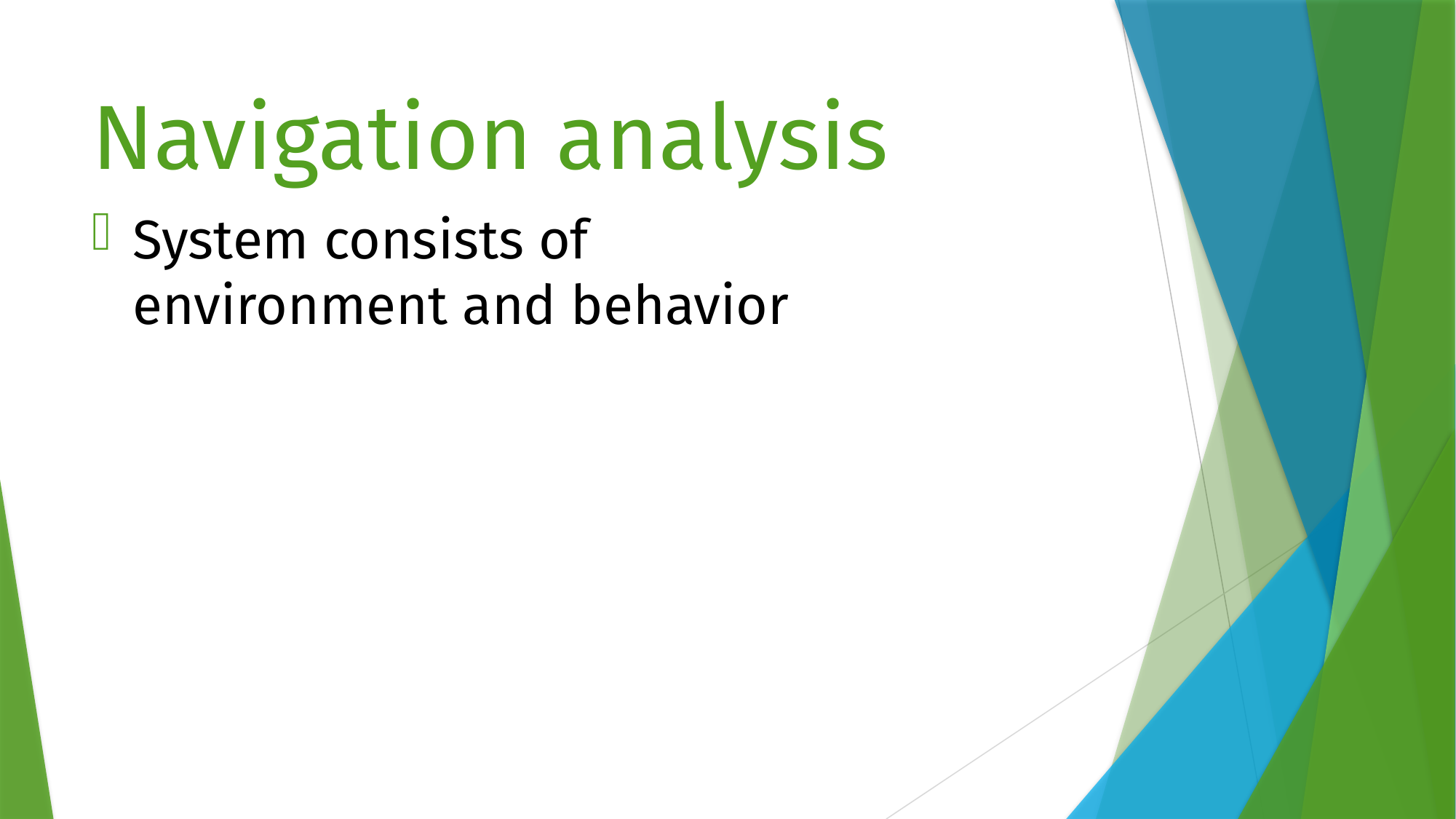

# Navigation analysis
System consists of environment and behavior